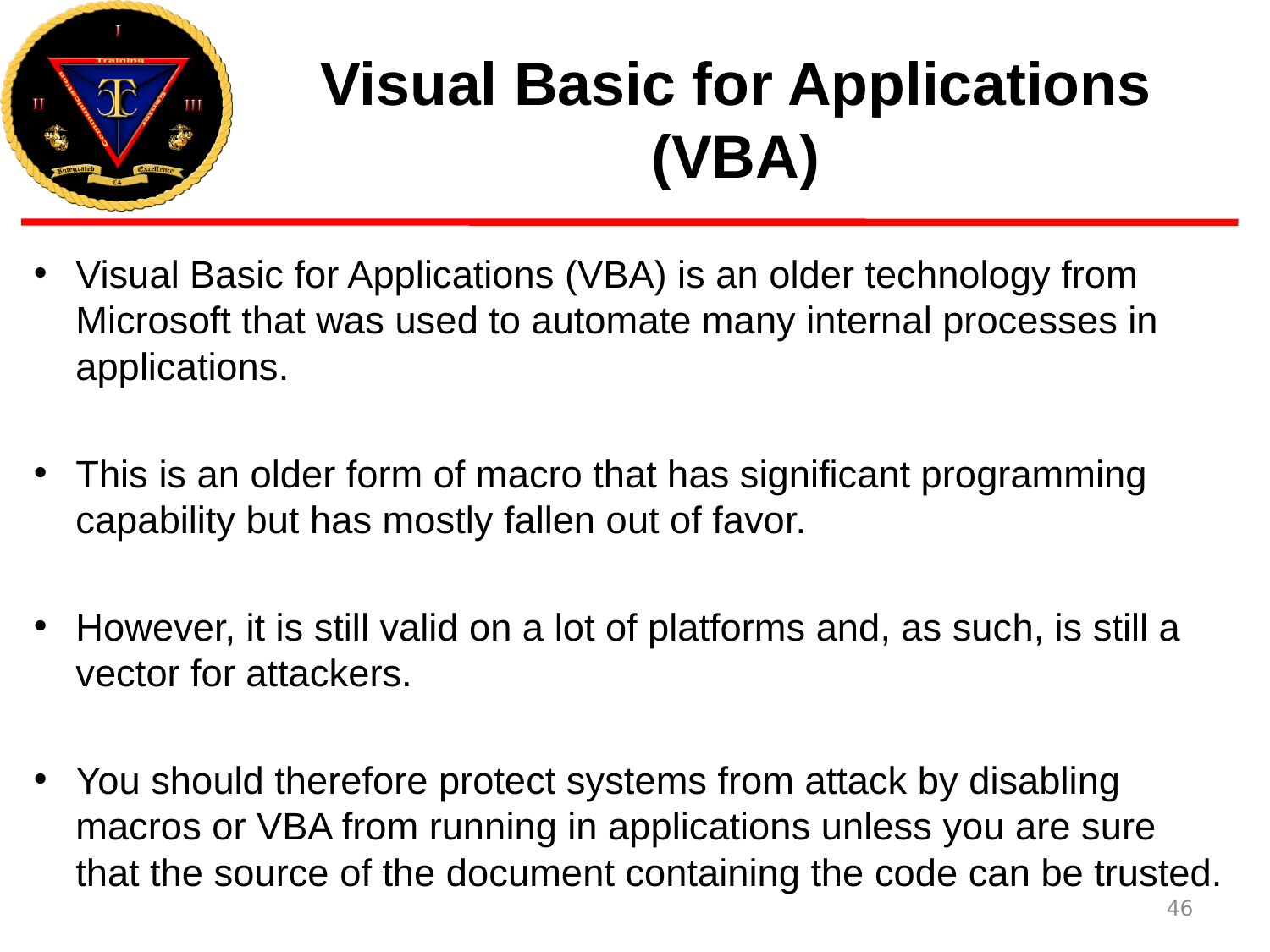

# Visual Basic for Applications (VBA)
Visual Basic for Applications (VBA) is an older technology from Microsoft that was used to automate many internal processes in applications.

This is an older form of macro that has significant programming capability but has mostly fallen out of favor.

However, it is still valid on a lot of platforms and, as such, is still a vector for attackers.

You should therefore protect systems from attack by disabling macros or VBA from running in applications unless you are sure that the source of the document containing the code can be trusted.
46